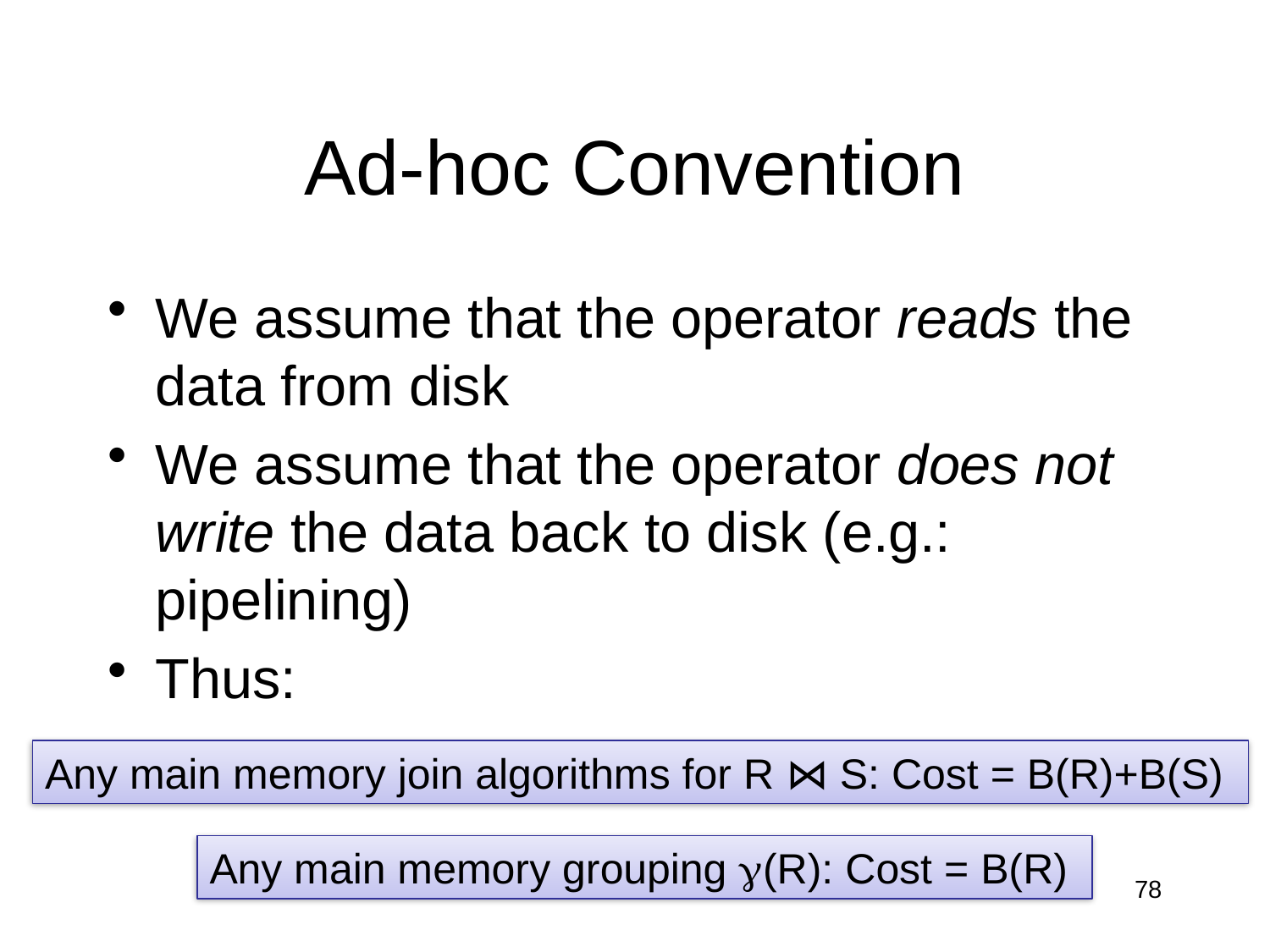

# Ad-hoc Convention
We assume that the operator reads the data from disk
We assume that the operator does not write the data back to disk (e.g.: pipelining)
Thus:

Any main memory join algorithms for R ⋈ S: Cost = B(R)+B(S)
Any main memory grouping γ(R): Cost = B(R)
Dan Suciu -- CSEP544 Fall 2010
78